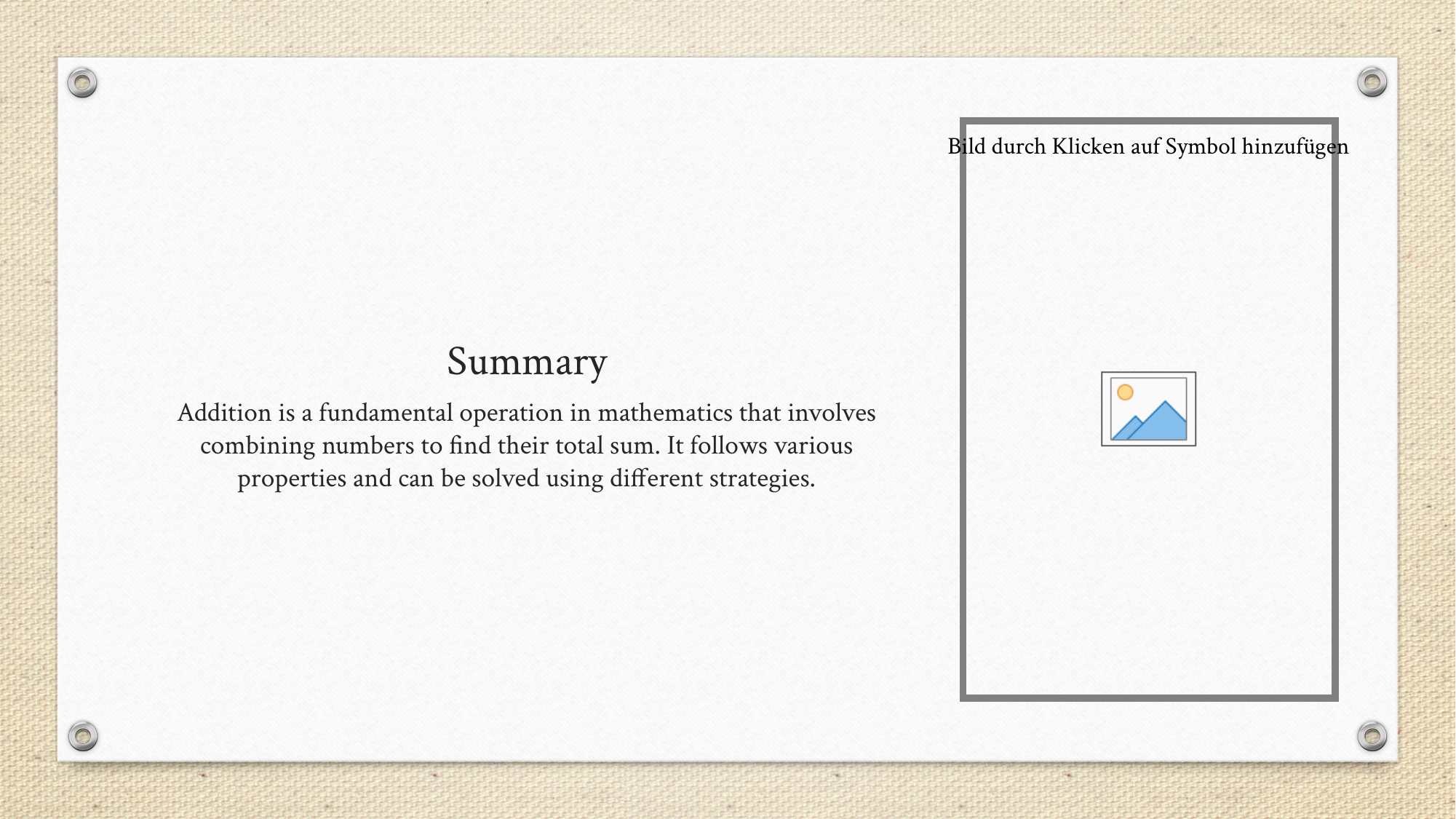

# Summary
Addition is a fundamental operation in mathematics that involves combining numbers to find their total sum. It follows various properties and can be solved using different strategies.